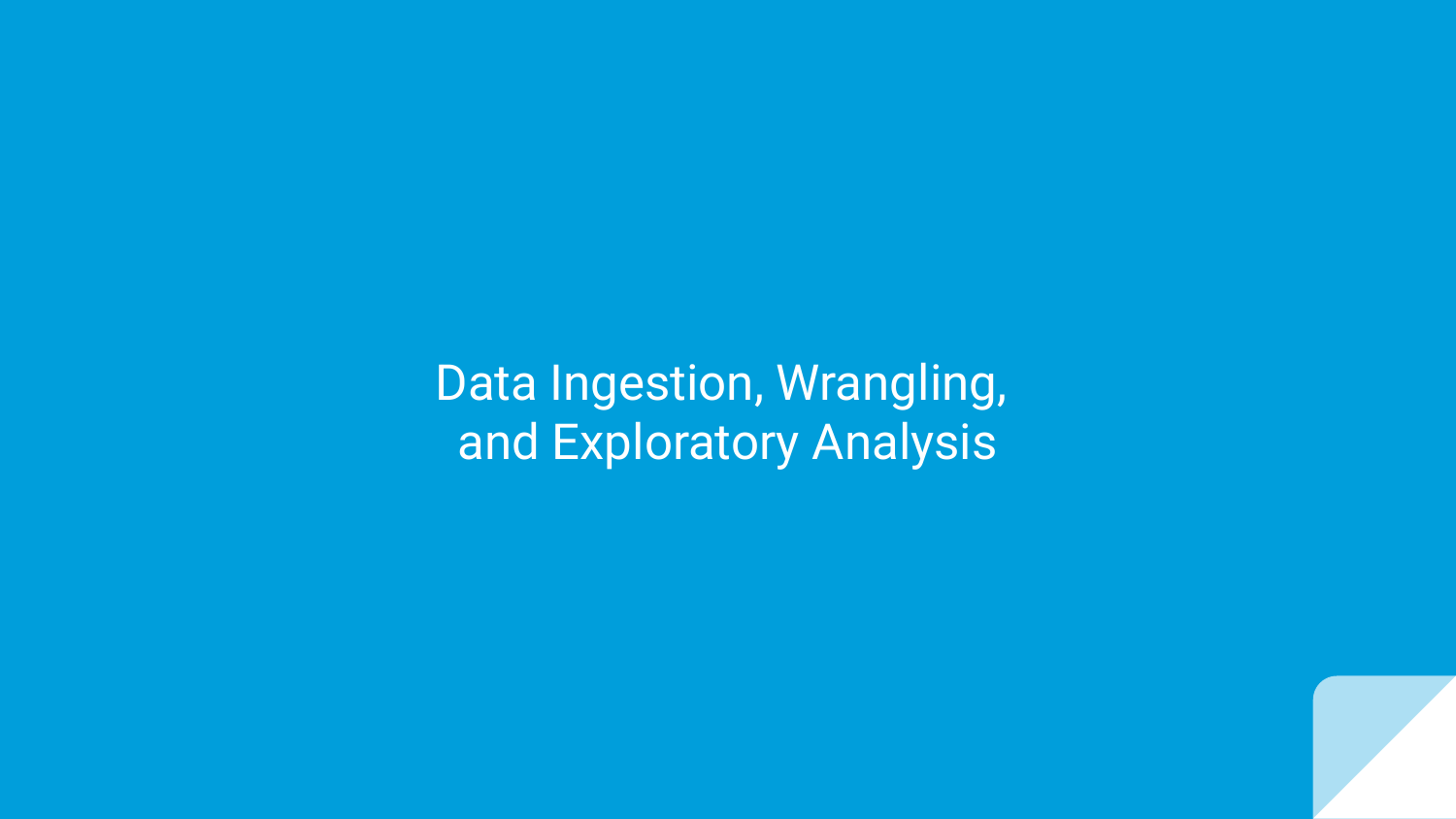

# Data Ingestion, Wrangling,
and Exploratory Analysis